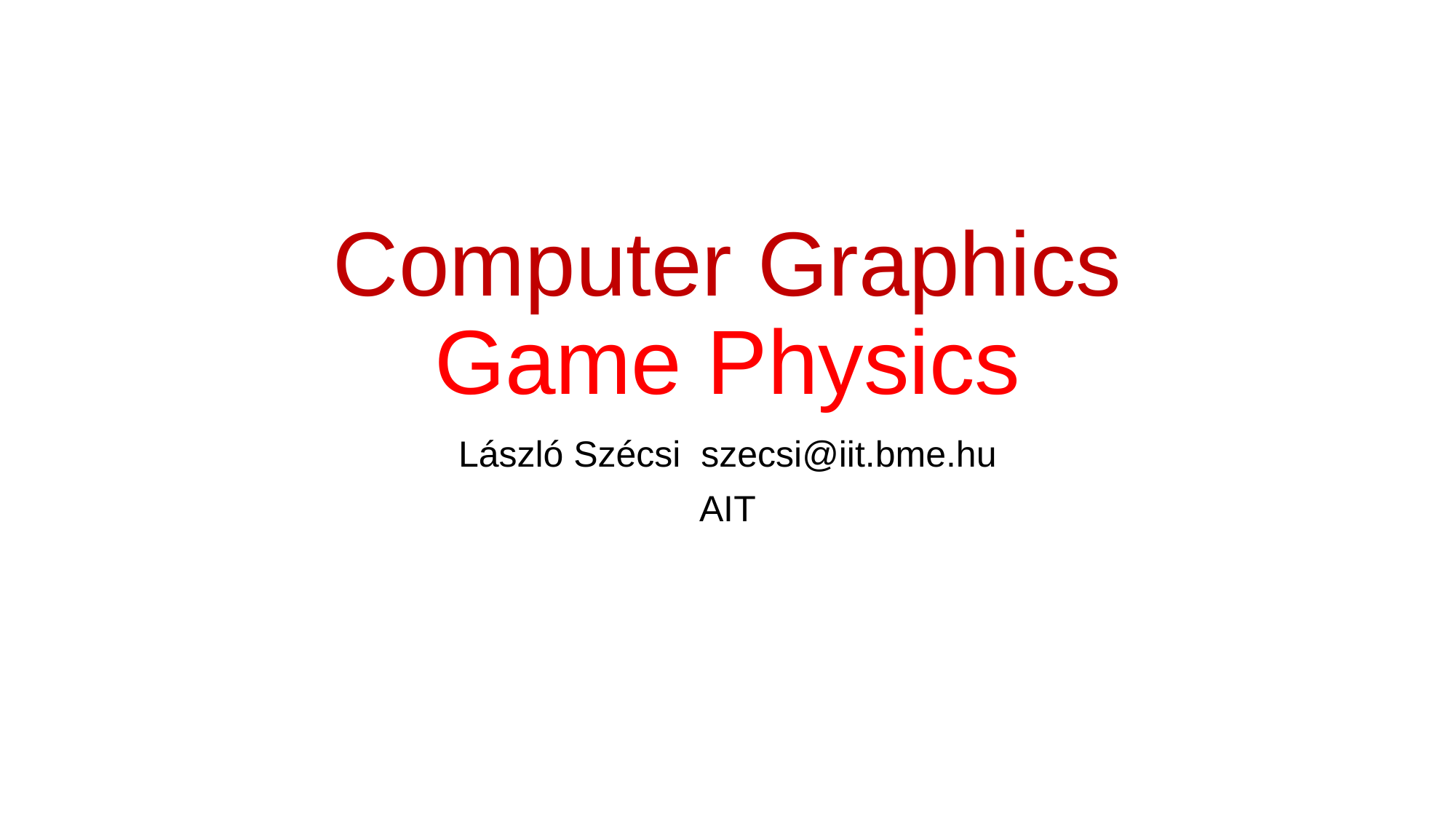

# Computer Graphics Game Physics
László Szécsi  szecsi@iit.bme.hu
AIT